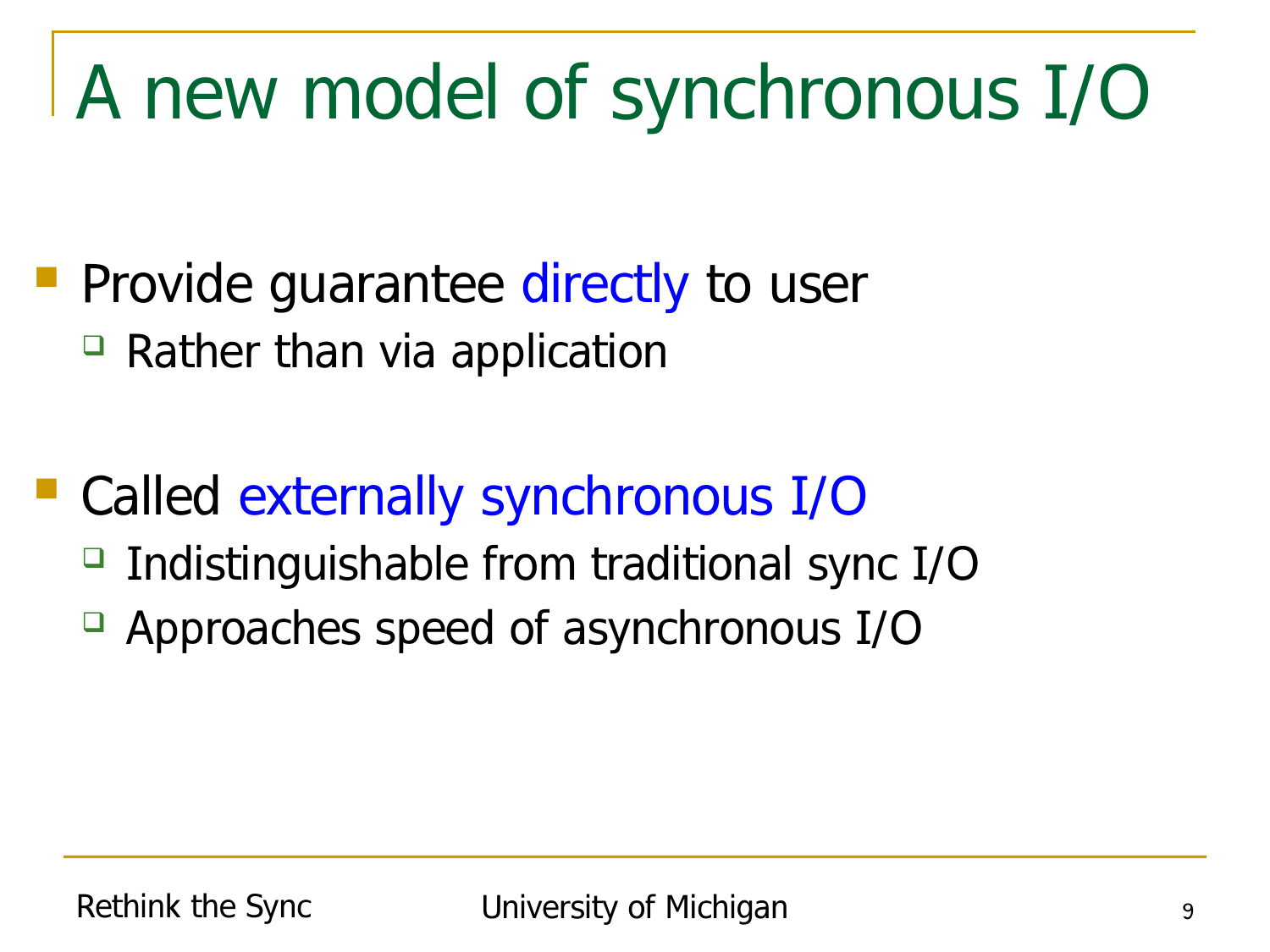

# A new model of synchronous I/O
Provide guarantee directly to user
Rather than via application

Called externally synchronous I/O
Indistinguishable from traditional sync I/O
Approaches speed of asynchronous I/O

Rethink the Sync
9
University of Michigan